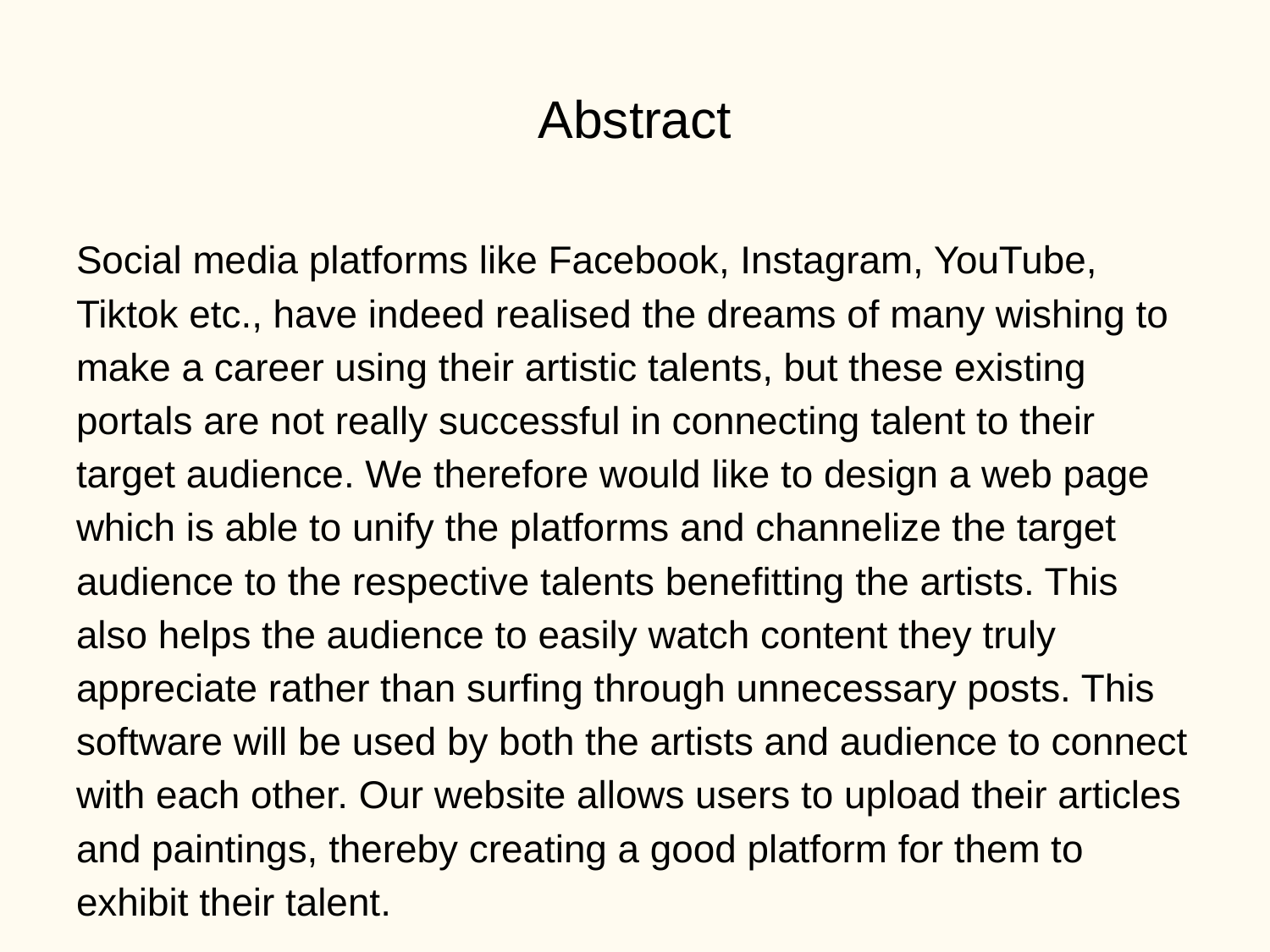

# Abstract
Social media platforms like Facebook, Instagram, YouTube, Tiktok etc., have indeed realised the dreams of many wishing to make a career using their artistic talents, but these existing portals are not really successful in connecting talent to their target audience. We therefore would like to design a web page which is able to unify the platforms and channelize the target audience to the respective talents benefitting the artists. This also helps the audience to easily watch content they truly appreciate rather than surfing through unnecessary posts. This software will be used by both the artists and audience to connect with each other. Our website allows users to upload their articles and paintings, thereby creating a good platform for them to exhibit their talent.